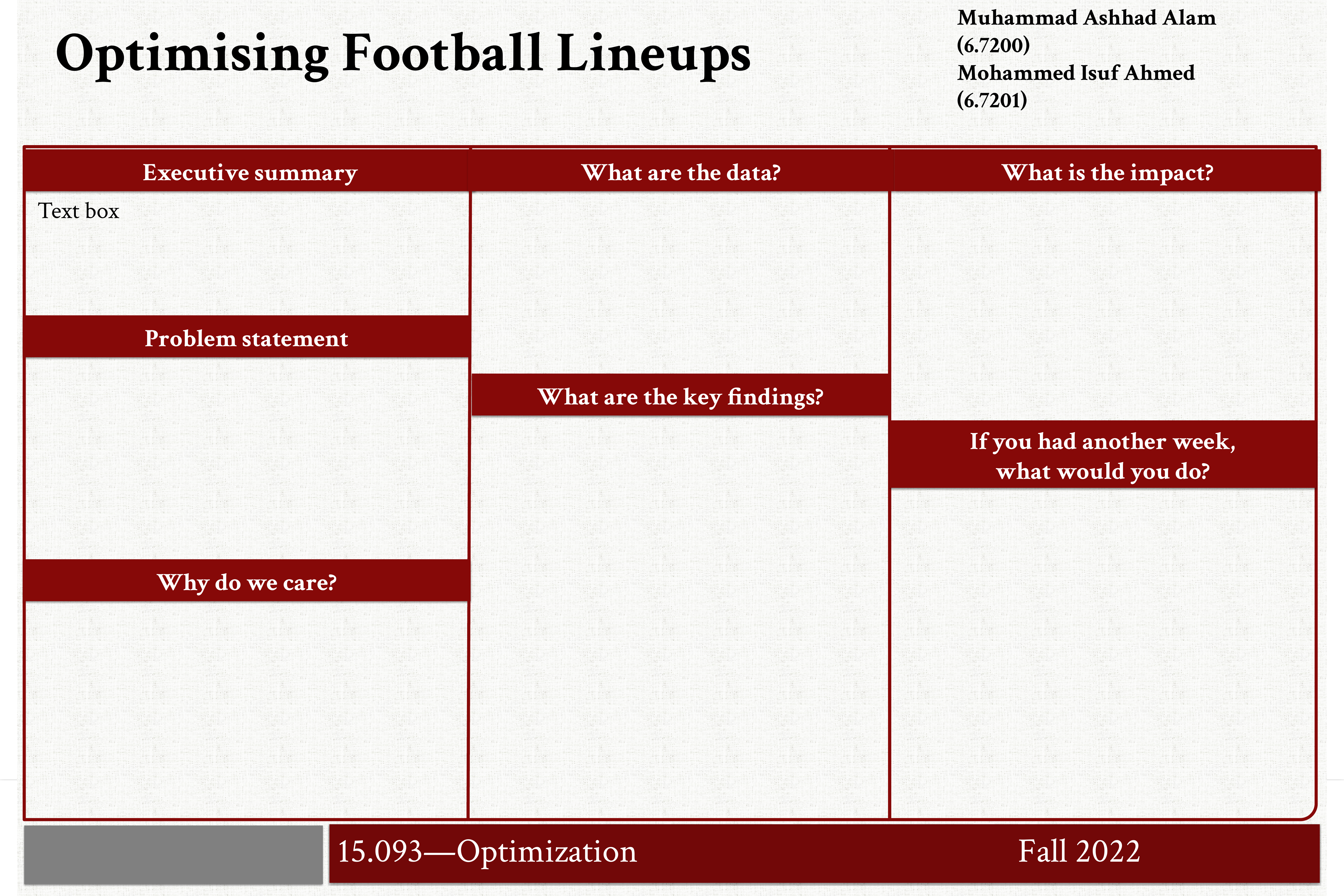

Muhammad Ashhad Alam (6.7200)
Mohammed Isuf Ahmed (6.7201)

Optimising Football Lineups

Executive summary
What are the data?
What is the impact?
Text box
Problem statement
What are the key findings?
If you had another week,
what would you do?
Why do we care?
15.071—The Analytics Edge 			Fall 2019

15.093—Optimization		                                        Fall 2022